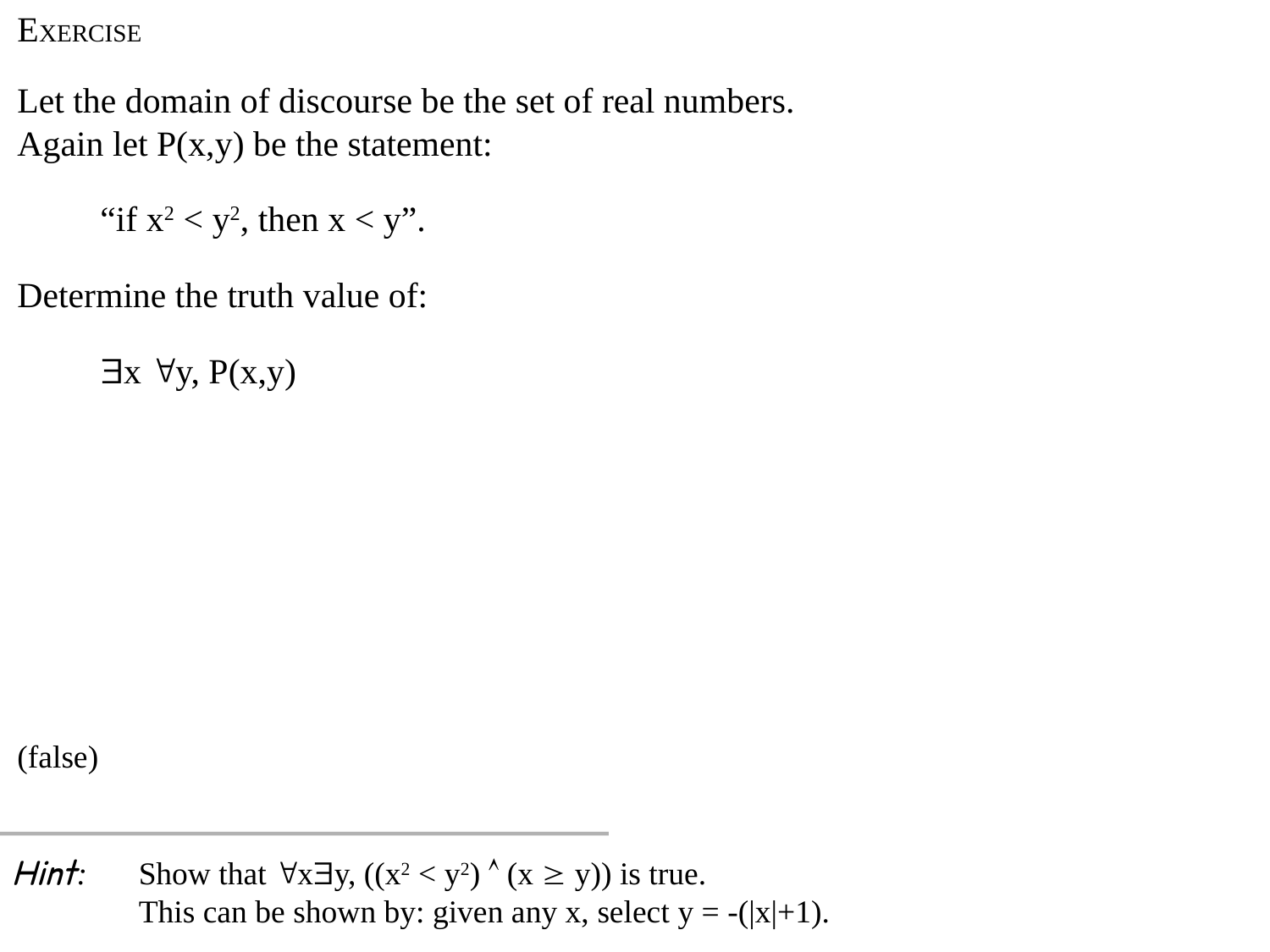

EXERCISE

Let the domain of discourse be the set of real numbers.
Again let P(x,y) be the statement:

	 “if x2 < y2, then x < y”.

Determine the truth value of:

	 ∃x ∀y, P(x,y)

(false)

Hint: 	Show that ∀x∃y, ((x2 < y2) ∧ (x ≥ y)) is true.
 	This can be shown by: given any x, select y = -(|x|+1).